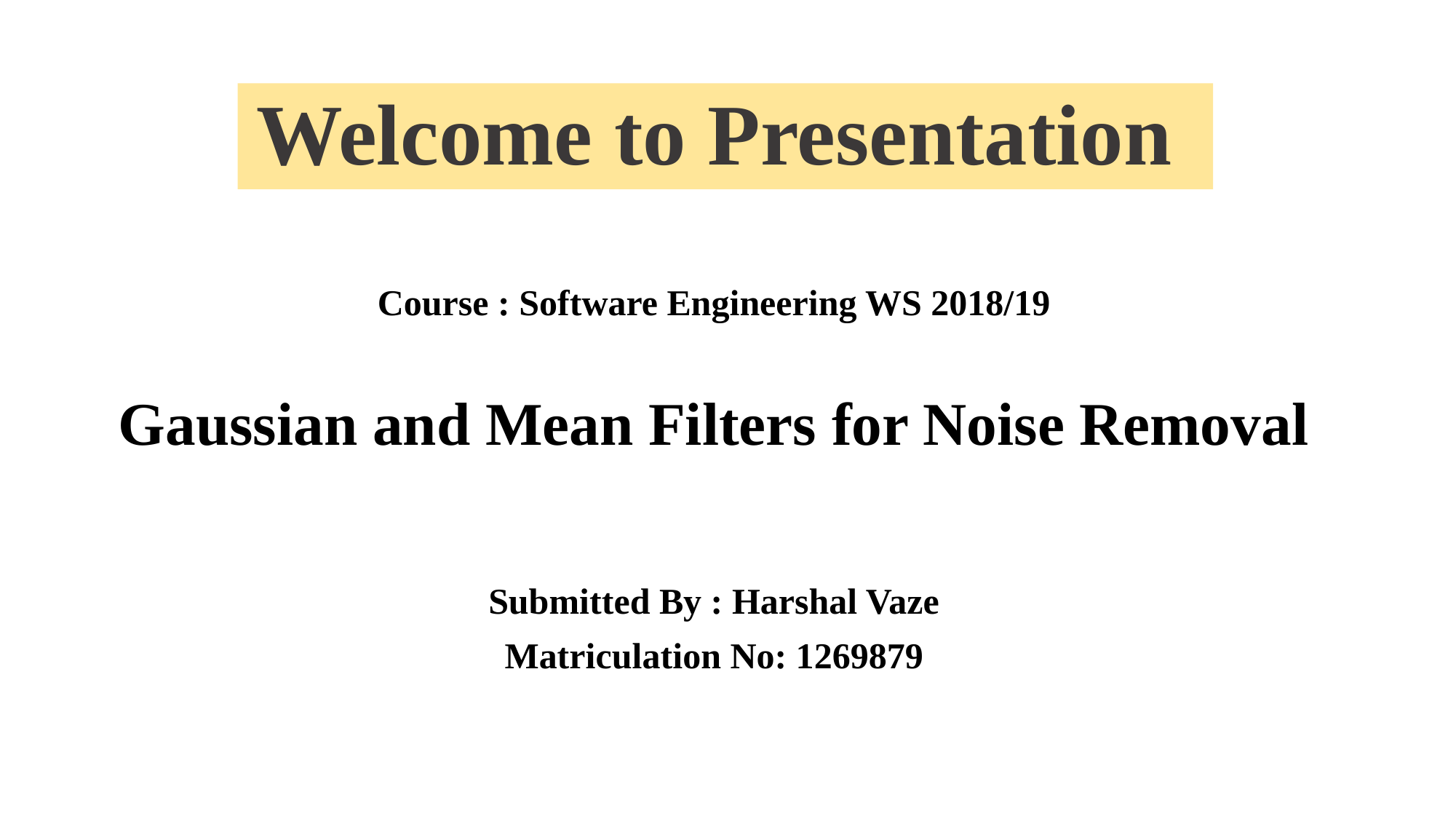

# Welcome to Presentation
Course : Software Engineering WS 2018/19

Gaussian and Mean Filters for Noise Removal

Submitted By : Harshal Vaze
Matriculation No: 1269879